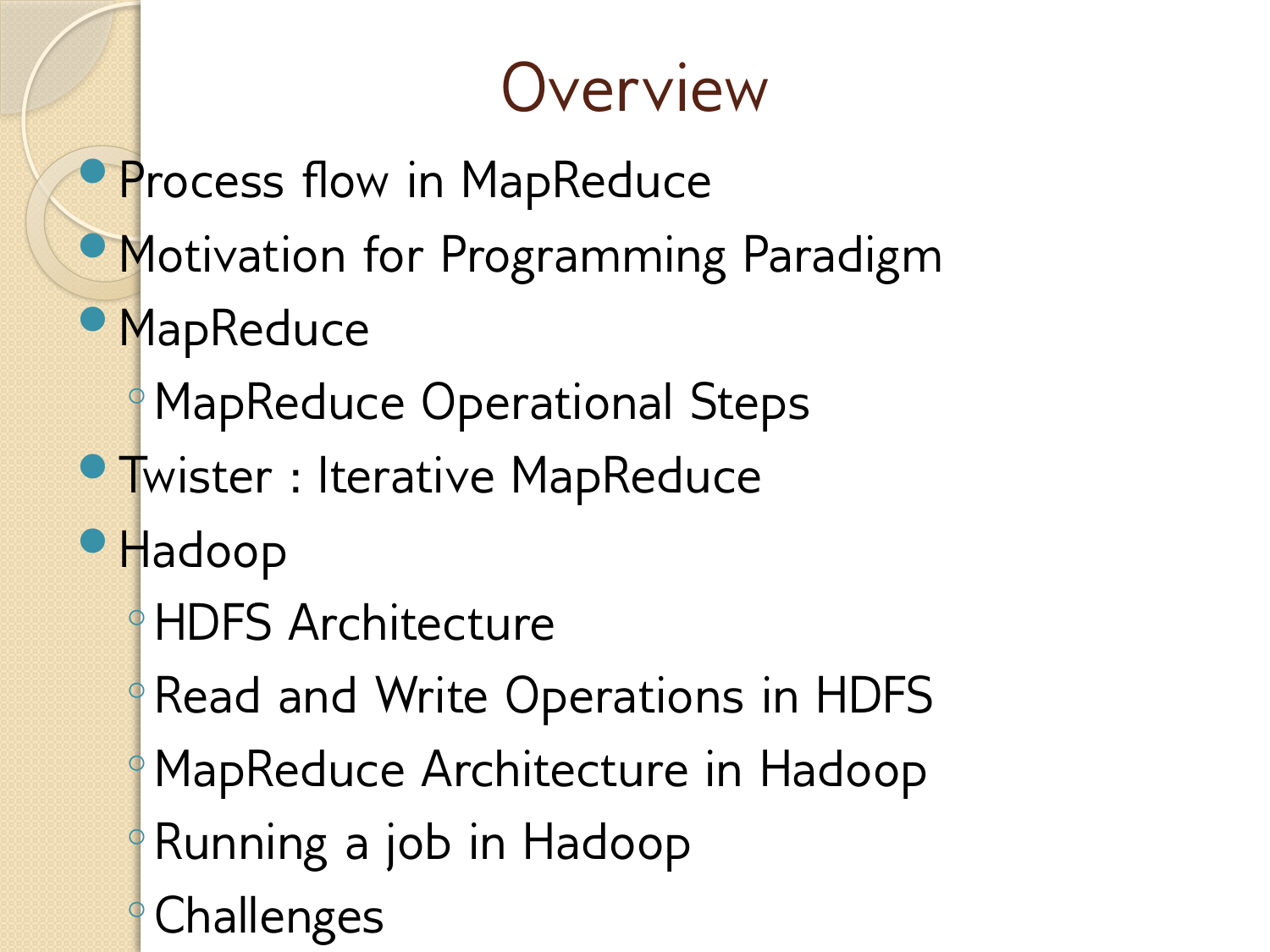

# Overview
Process flow in MapReduce
Motivation for Programming Paradigm
MapReduce
MapReduce Operational Steps
Twister : Iterative MapReduce
Hadoop
HDFS Architecture
Read and Write Operations in HDFS
MapReduce Architecture in Hadoop
Running a job in Hadoop
Challenges